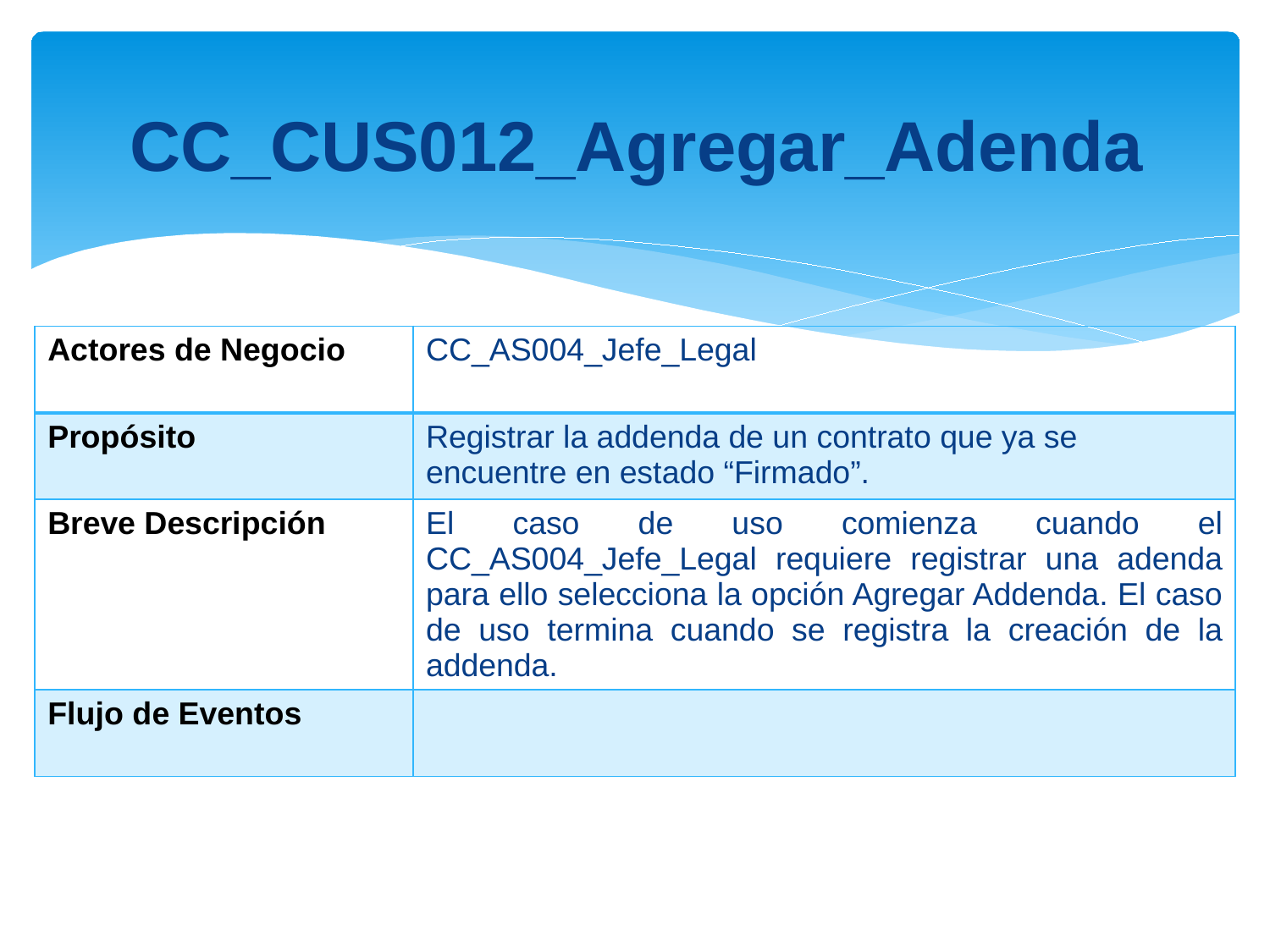

CC_CUS012_Agregar_Adenda
| Actores de Negocio | CC\_AS004\_Jefe\_Legal |
| --- | --- |
| Propósito | Registrar la addenda de un contrato que ya se encuentre en estado “Firmado”. |
| Breve Descripción | El caso de uso comienza cuando el CC\_AS004\_Jefe\_Legal requiere registrar una adenda para ello selecciona la opción Agregar Addenda. El caso de uso termina cuando se registra la creación de la addenda. |
| Flujo de Eventos |  |